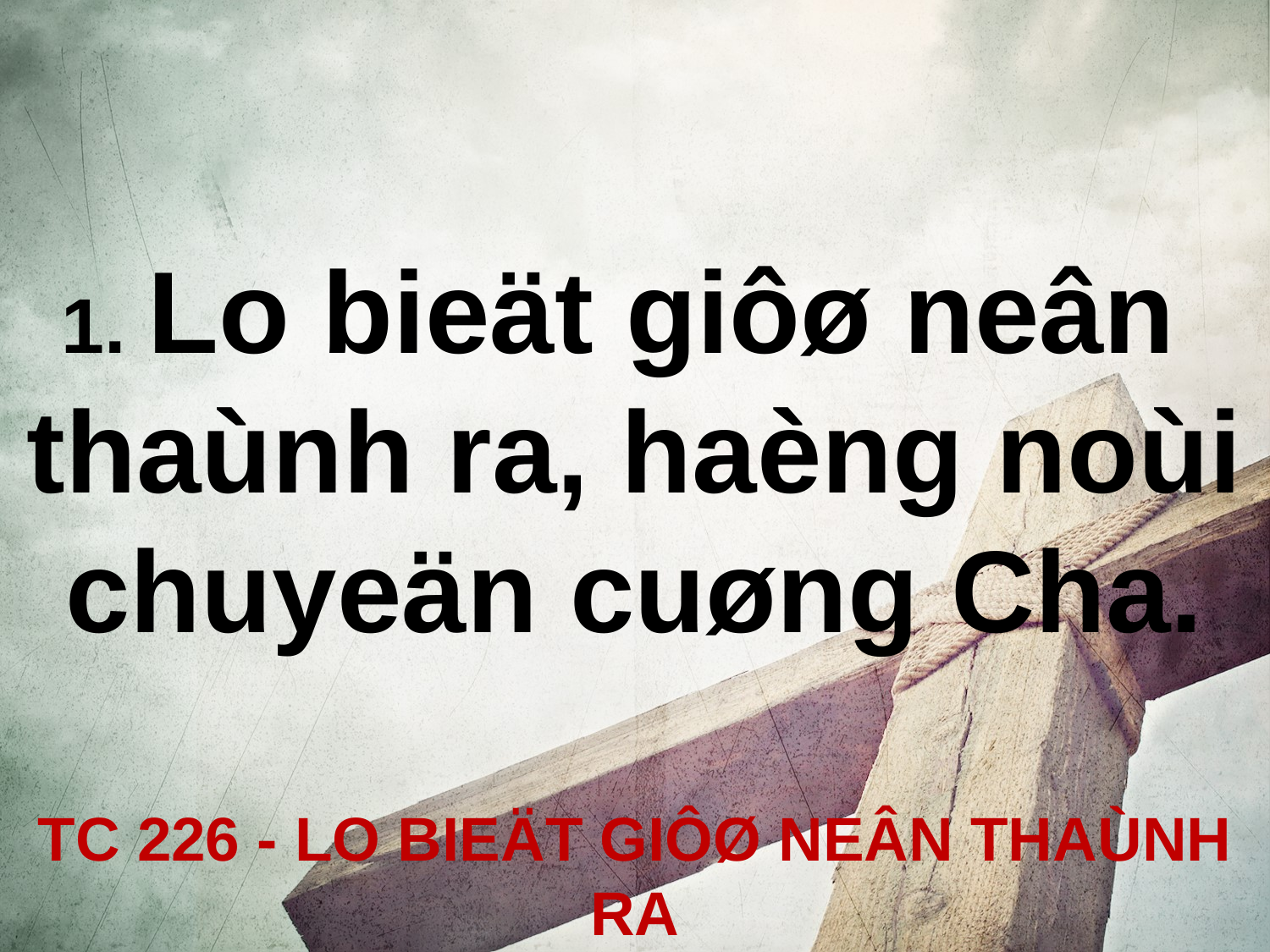

1. Lo bieät giôø neân
thaùnh ra, haèng noùi chuyeän cuøng Cha.
TC 226 - LO BIEÄT GIÔØ NEÂN THAÙNH RA